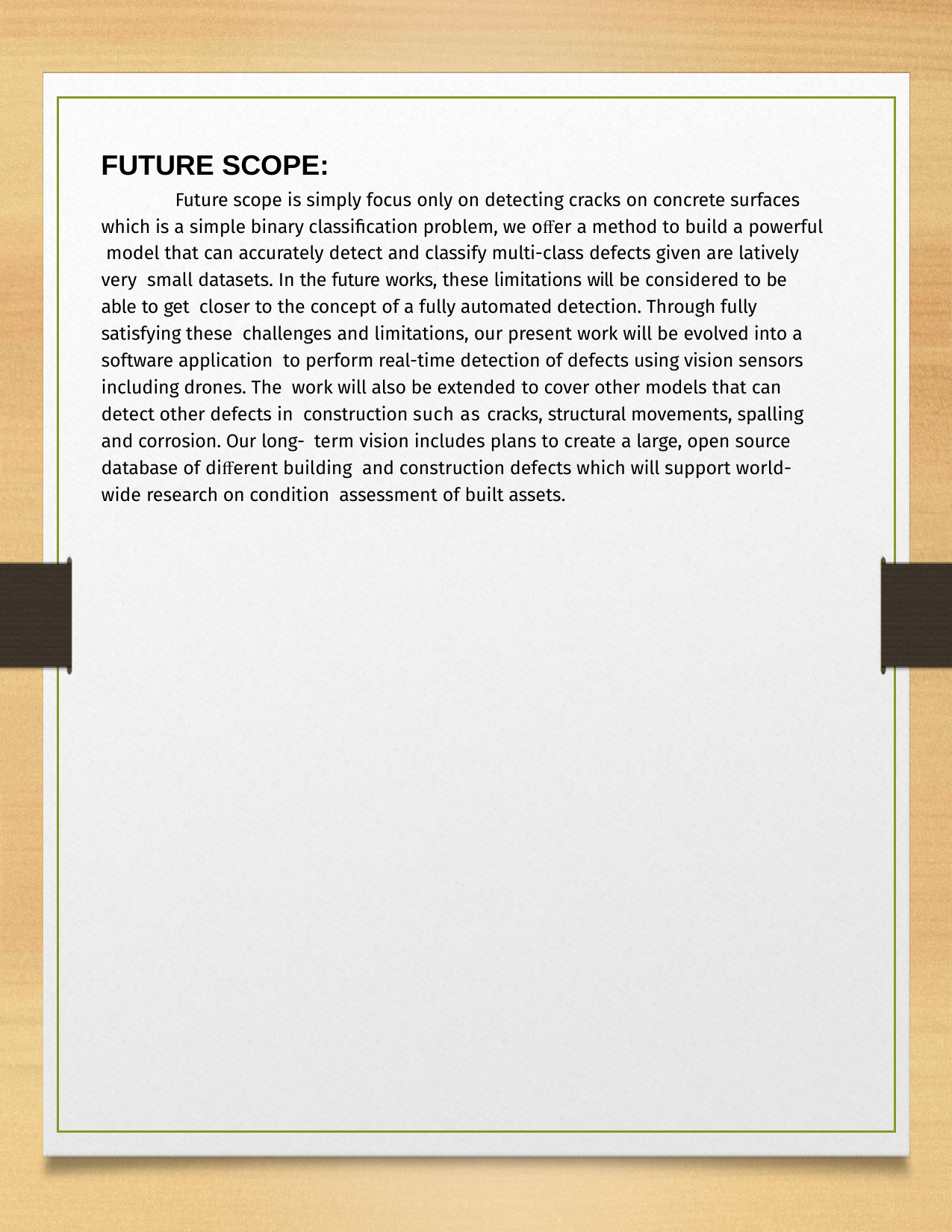

FUTURE SCOPE:
Future scope is simply focus only on detecting cracks on concrete surfaces  which is a simple binary classiﬁcation problem, we oﬀer a method to build a powerful  model that can accurately detect and classify multi-class defects given are latively very  small datasets. In the future works, these limitations will be considered to be able to get  closer to the concept of a fully automated detection. Through fully satisfying these  challenges and limitations, our present work will be evolved into a software application  to perform real-time detection of defects using vision sensors including drones. The  work will also be extended to cover other models that can detect other defects in  construction such as cracks, structural movements, spalling and corrosion. Our long-  term vision includes plans to create a large, open source database of diﬀerent building  and construction defects which will support world-wide research on condition  assessment of built assets.